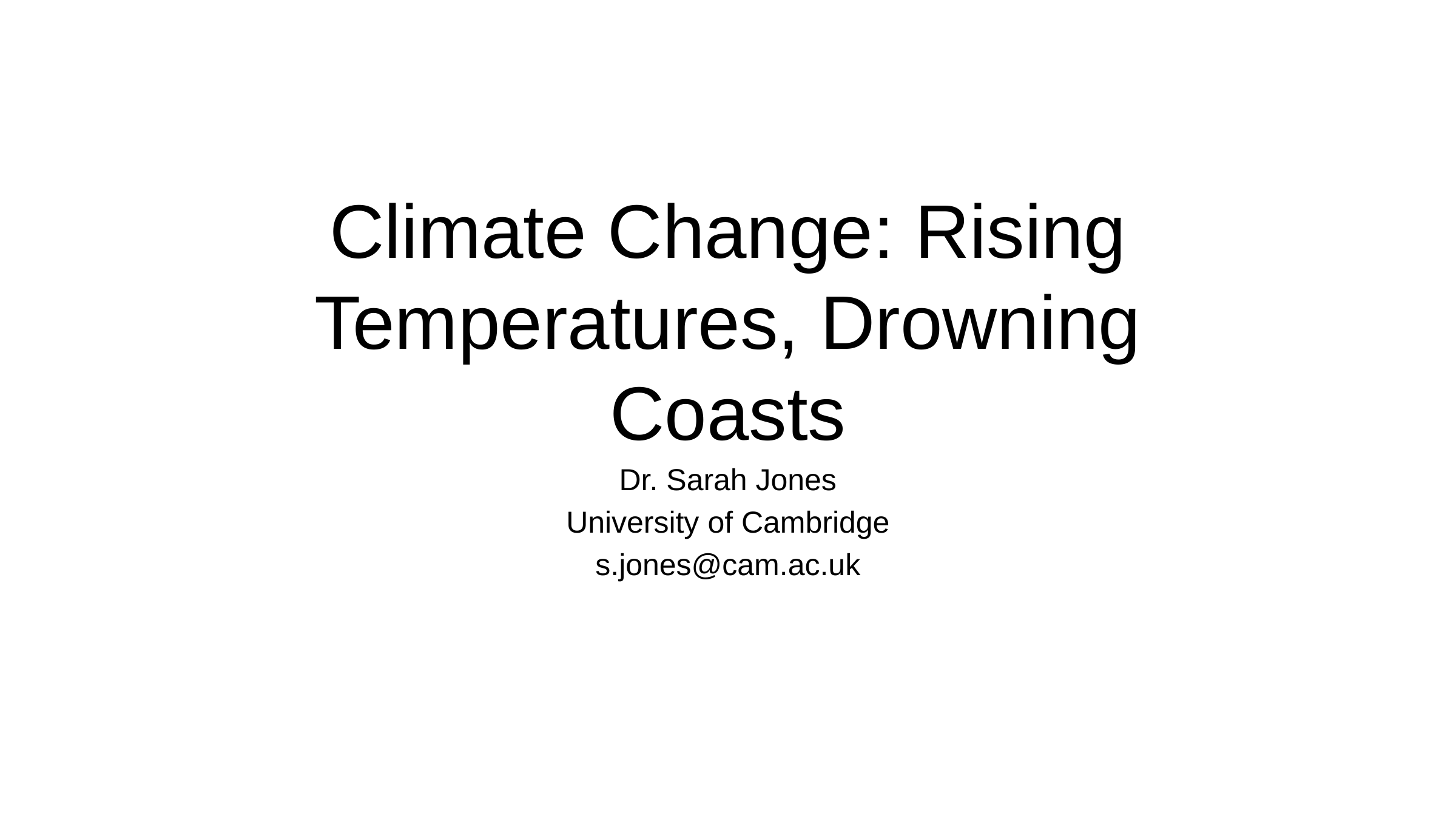

# Climate Change: Rising Temperatures, Drowning Coasts
Dr. Sarah Jones
University of Cambridge
s.jones@cam.ac.uk